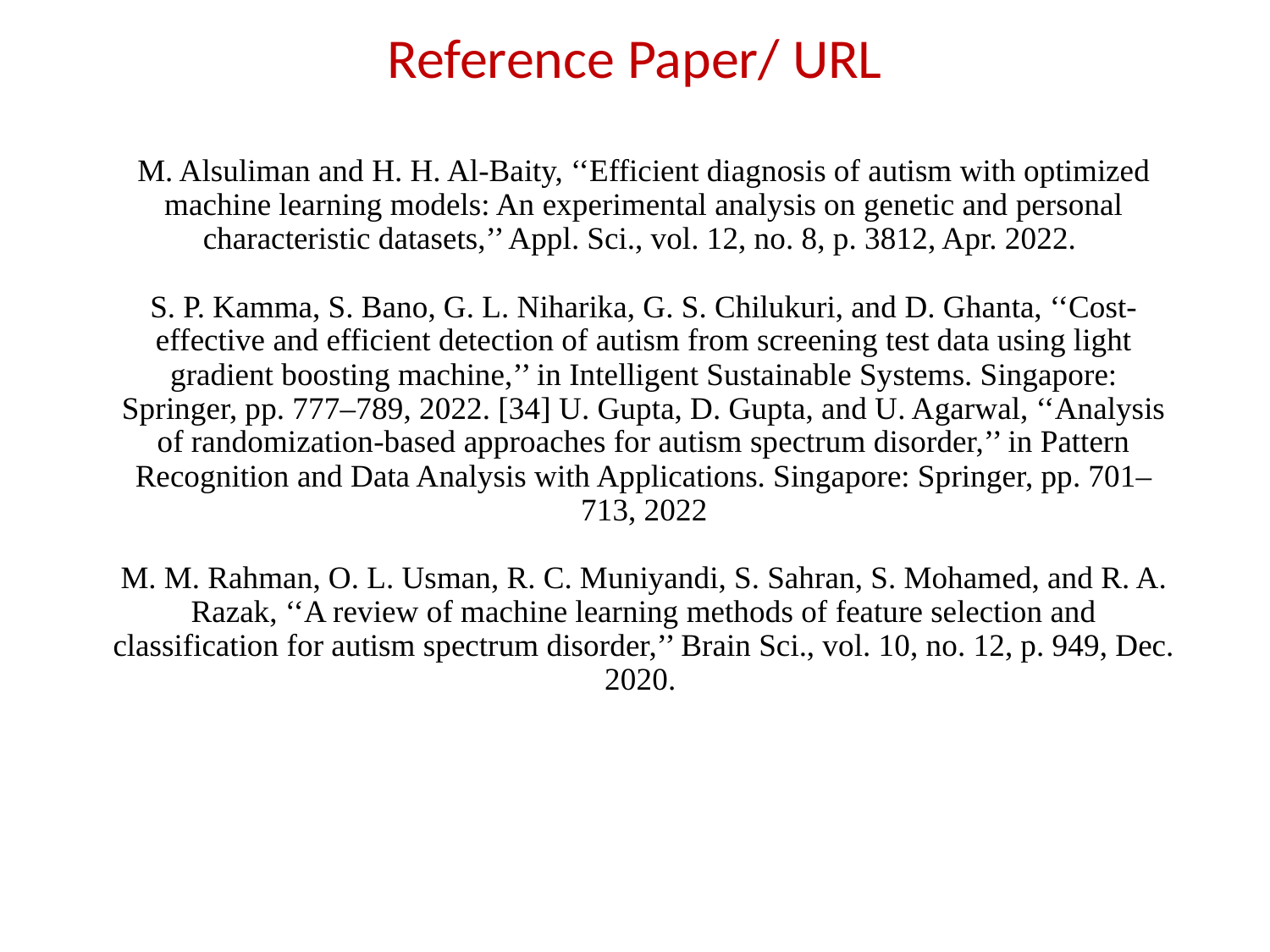

# Reference Paper/ URL
M. Alsuliman and H. H. Al-Baity, ‘‘Efficient diagnosis of autism with optimized machine learning models: An experimental analysis on genetic and personal characteristic datasets,’’ Appl. Sci., vol. 12, no. 8, p. 3812, Apr. 2022.

S. P. Kamma, S. Bano, G. L. Niharika, G. S. Chilukuri, and D. Ghanta, ‘‘Cost-effective and efficient detection of autism from screening test data using light gradient boosting machine,’’ in Intelligent Sustainable Systems. Singapore: Springer, pp. 777–789, 2022. [34] U. Gupta, D. Gupta, and U. Agarwal, ‘‘Analysis of randomization-based approaches for autism spectrum disorder,’’ in Pattern Recognition and Data Analysis with Applications. Singapore: Springer, pp. 701–713, 2022

M. M. Rahman, O. L. Usman, R. C. Muniyandi, S. Sahran, S. Mohamed, and R. A. Razak, ‘‘A review of machine learning methods of feature selection and classification for autism spectrum disorder,’’ Brain Sci., vol. 10, no. 12, p. 949, Dec. 2020.